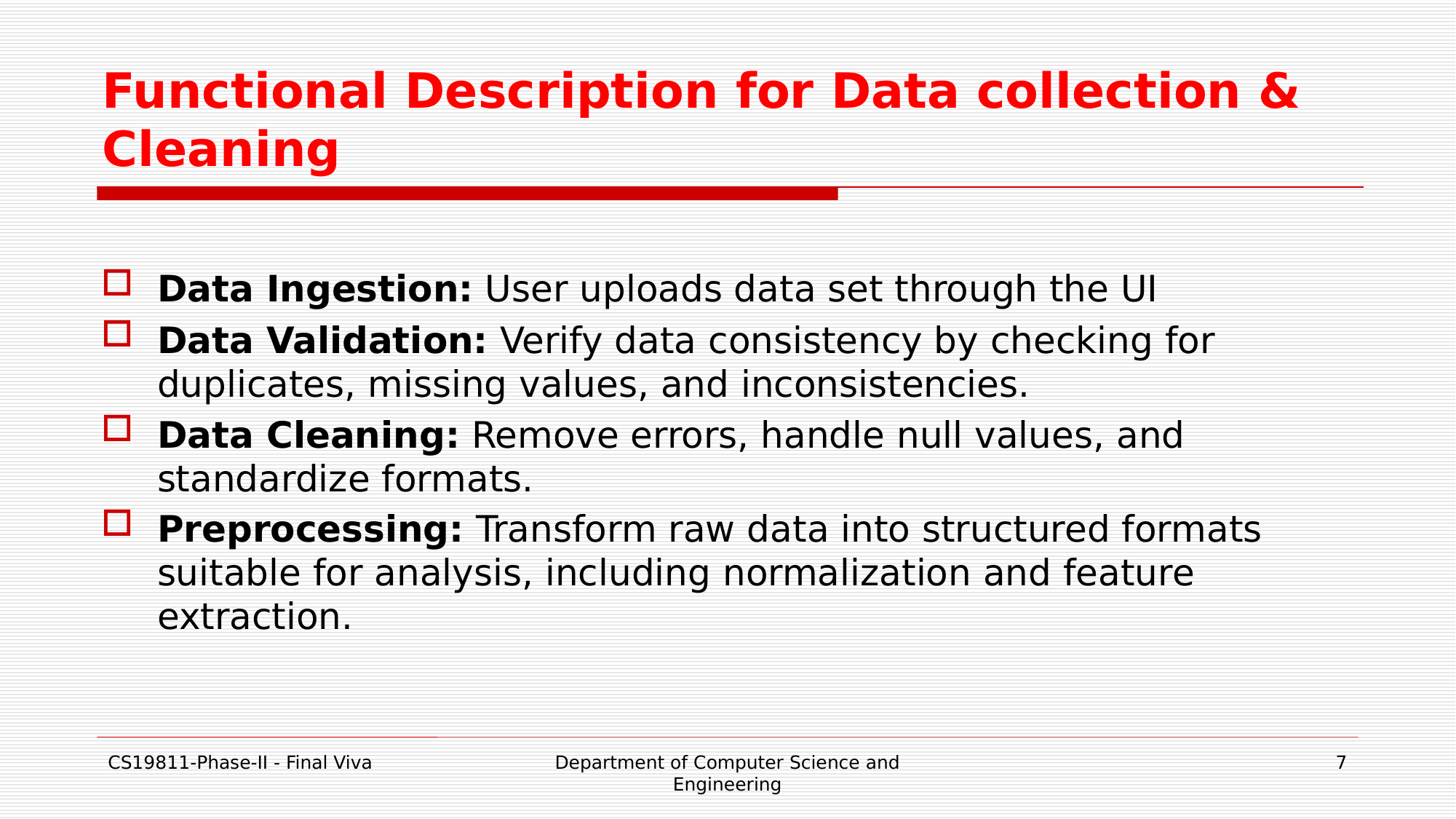

# Functional Description for Data collection & Cleaning

Data Ingestion: User uploads data set through the UI
Data Validation: Verify data consistency by checking for duplicates, missing values, and inconsistencies.
Data Cleaning: Remove errors, handle null values, and standardize formats.
Preprocessing: Transform raw data into structured formats suitable for analysis, including normalization and feature extraction.

CS19811-Phase-II - Final Viva
Department of Computer Science and Engineering
7